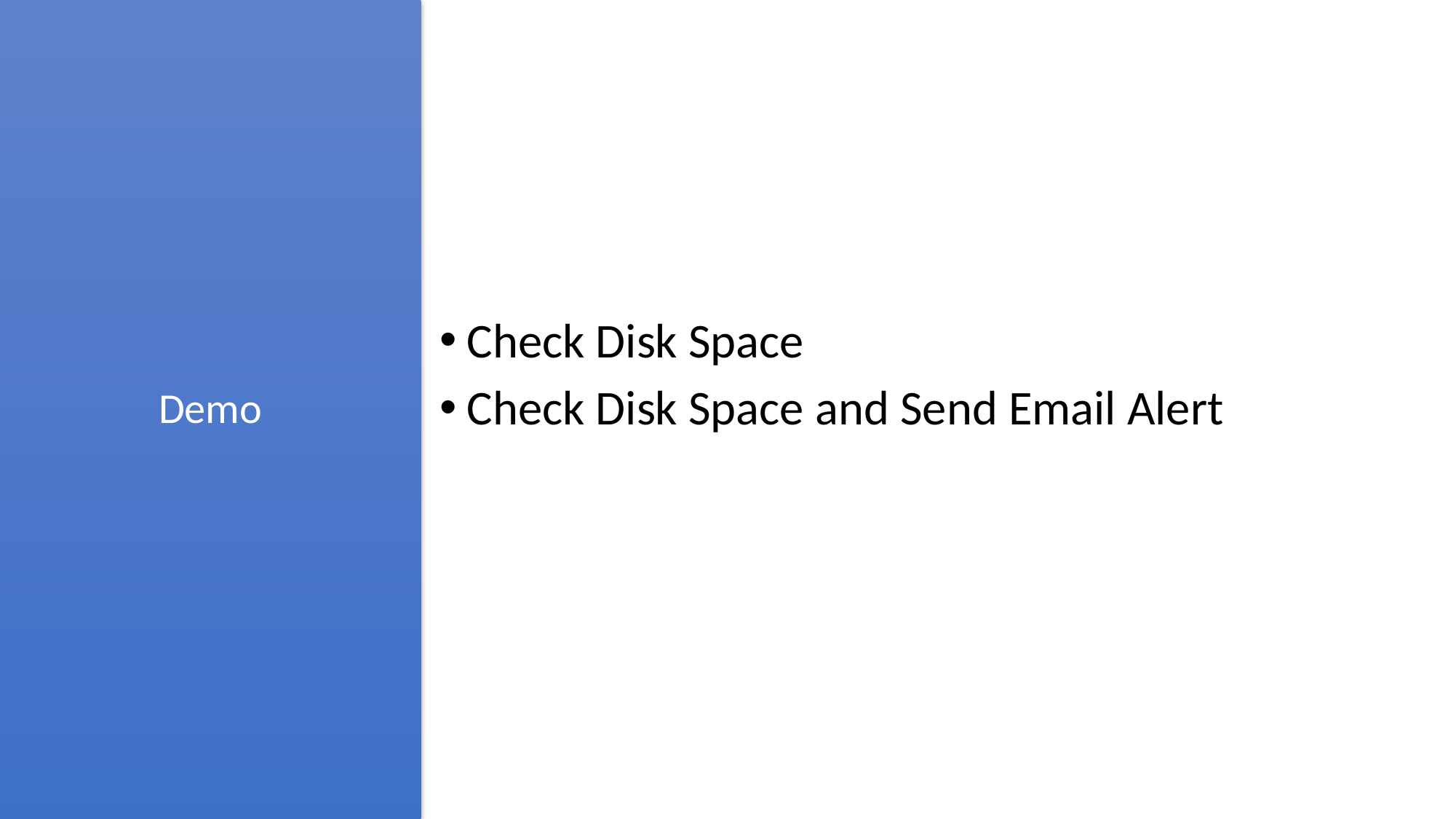

Demo
Check Disk Space
Check Disk Space and Send Email Alert